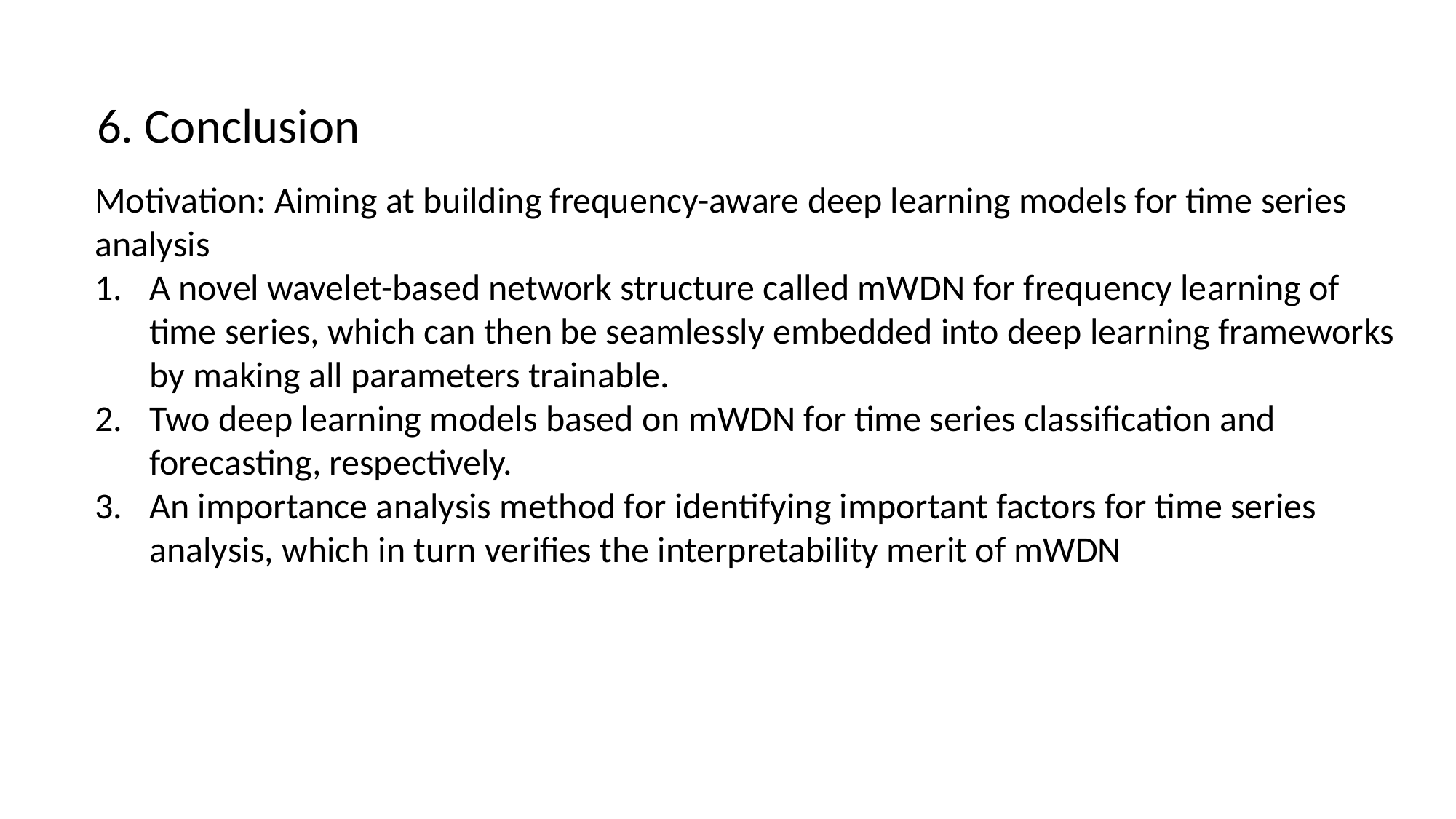

6. Conclusion

Motivation: Aiming at building frequency-aware deep learning models for time series analysis
A novel wavelet-based network structure called mWDN for frequency learning of time series, which can then be seamlessly embedded into deep learning frameworks by making all parameters trainable.
Two deep learning models based on mWDN for time series classification and forecasting, respectively.
An importance analysis method for identifying important factors for time series analysis, which in turn verifies the interpretability merit of mWDN